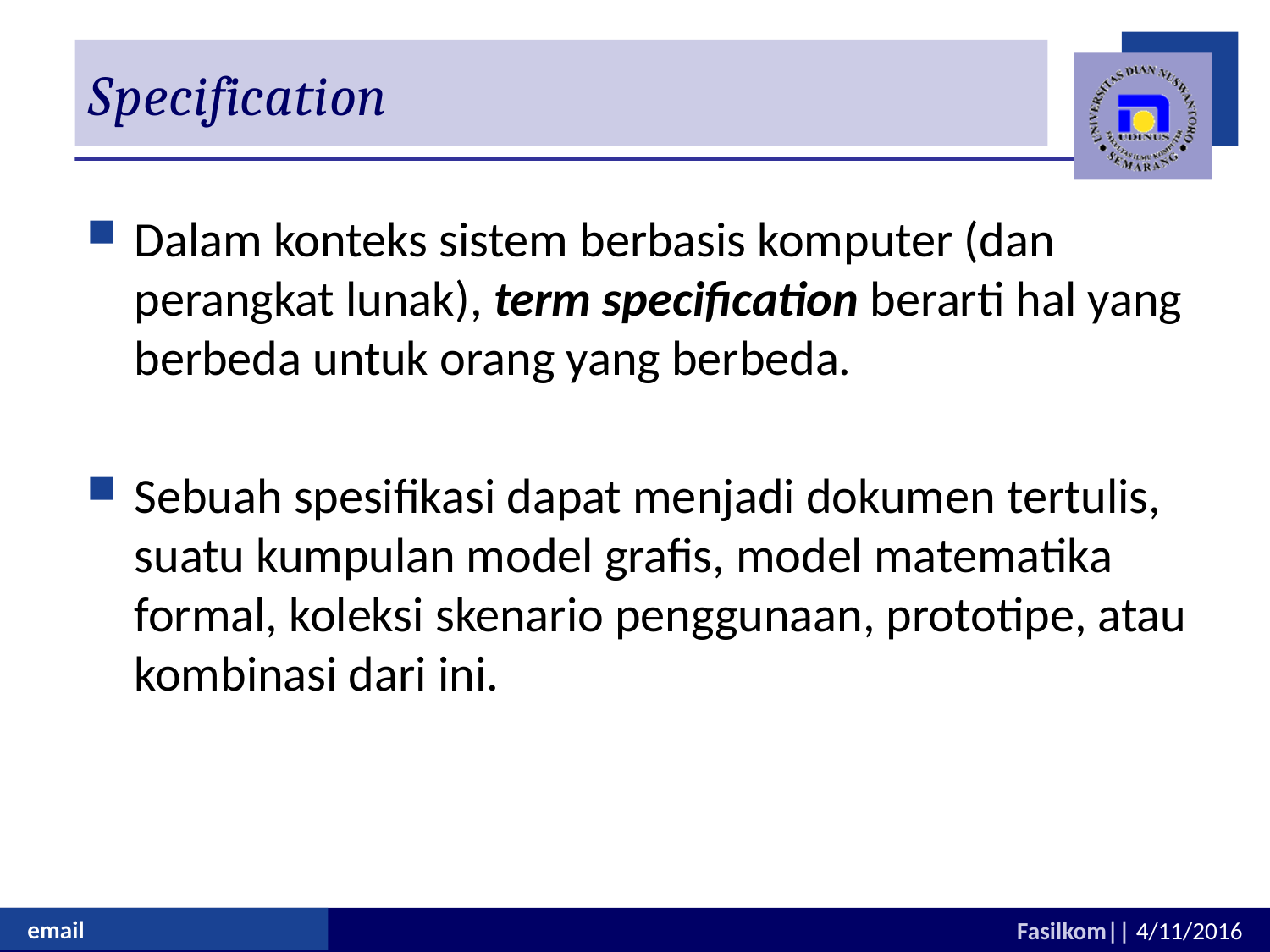

# Specification
Dalam konteks sistem berbasis komputer (dan perangkat lunak), term specification berarti hal yang berbeda untuk orang yang berbeda.

Sebuah spesifikasi dapat menjadi dokumen tertulis, suatu kumpulan model grafis, model matematika formal, koleksi skenario penggunaan, prototipe, atau kombinasi dari ini.